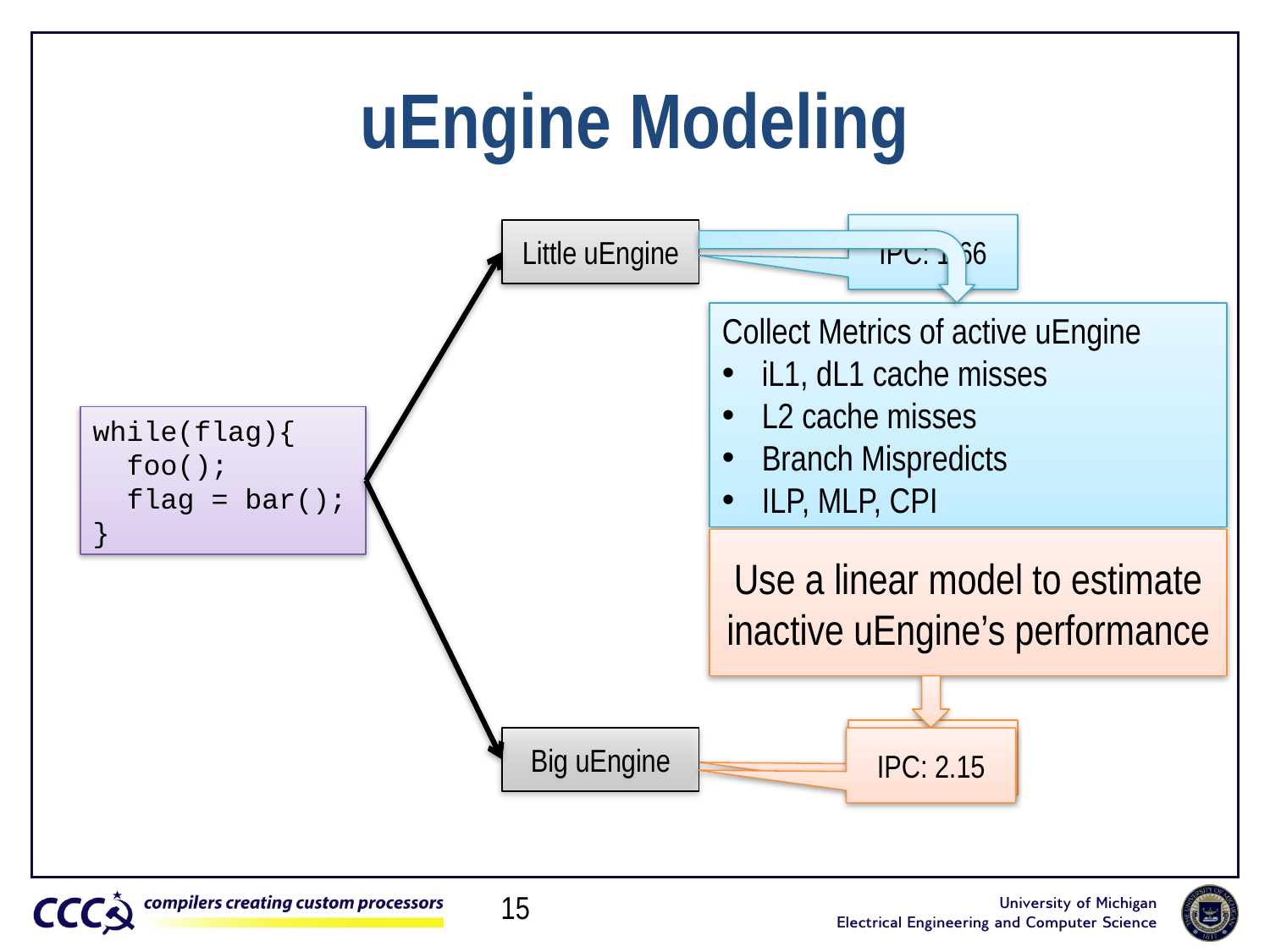

# uEngine Modeling
IPC: 1.66
Little uEngine

Collect Metrics of active uEngine
iL1, dL1 cache misses
L2 cache misses
Branch Mispredicts
ILP, MLP, CPI
while(flag){
  foo();
  flag = bar();
}
Big uEngine
Use a linear model to estimate inactive uEngine’s performance

IPC: ???
IPC: 2.15